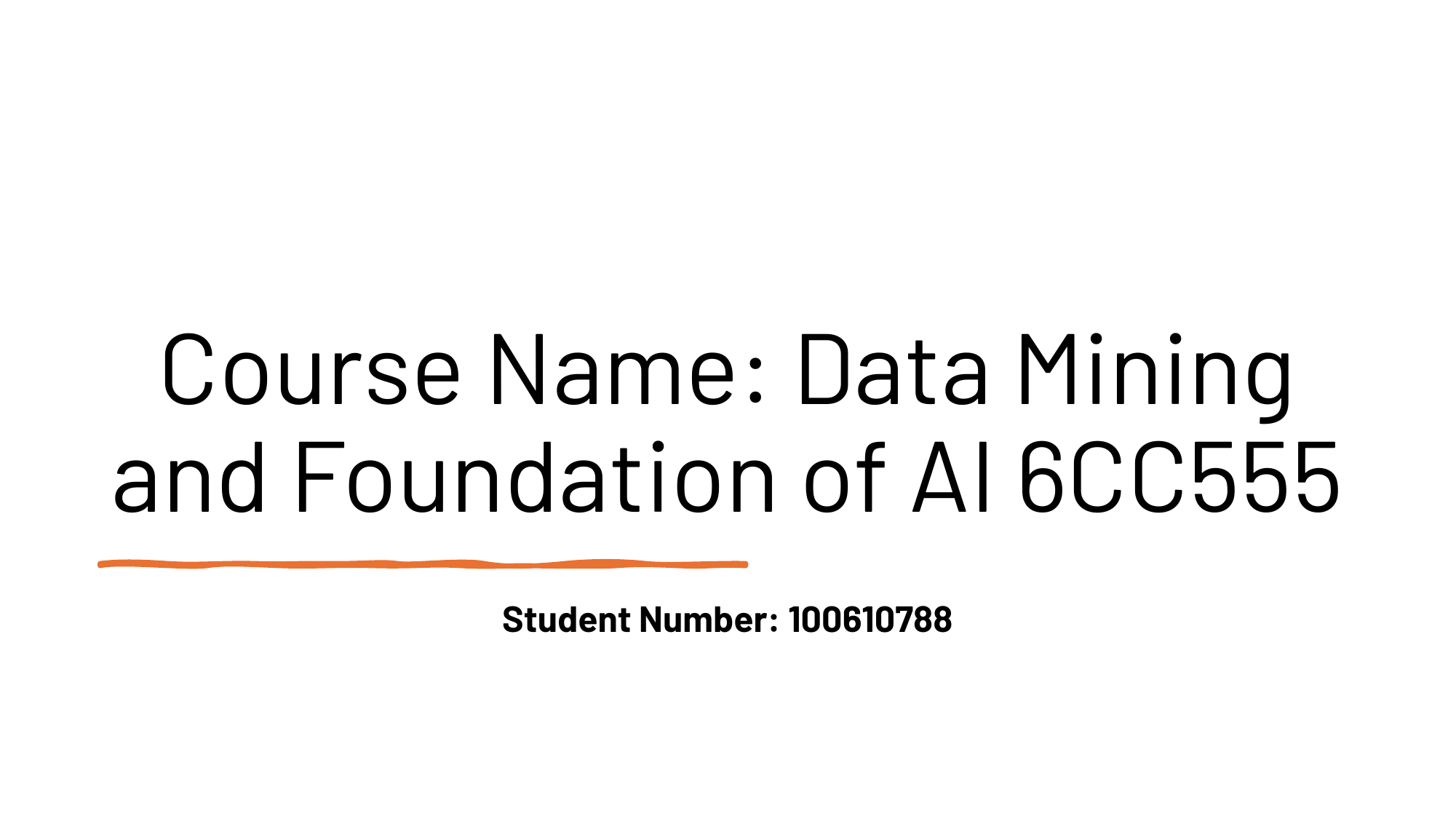

# Course Name: Data Mining and Foundation of AI 6CC555

Student Number: 100610788